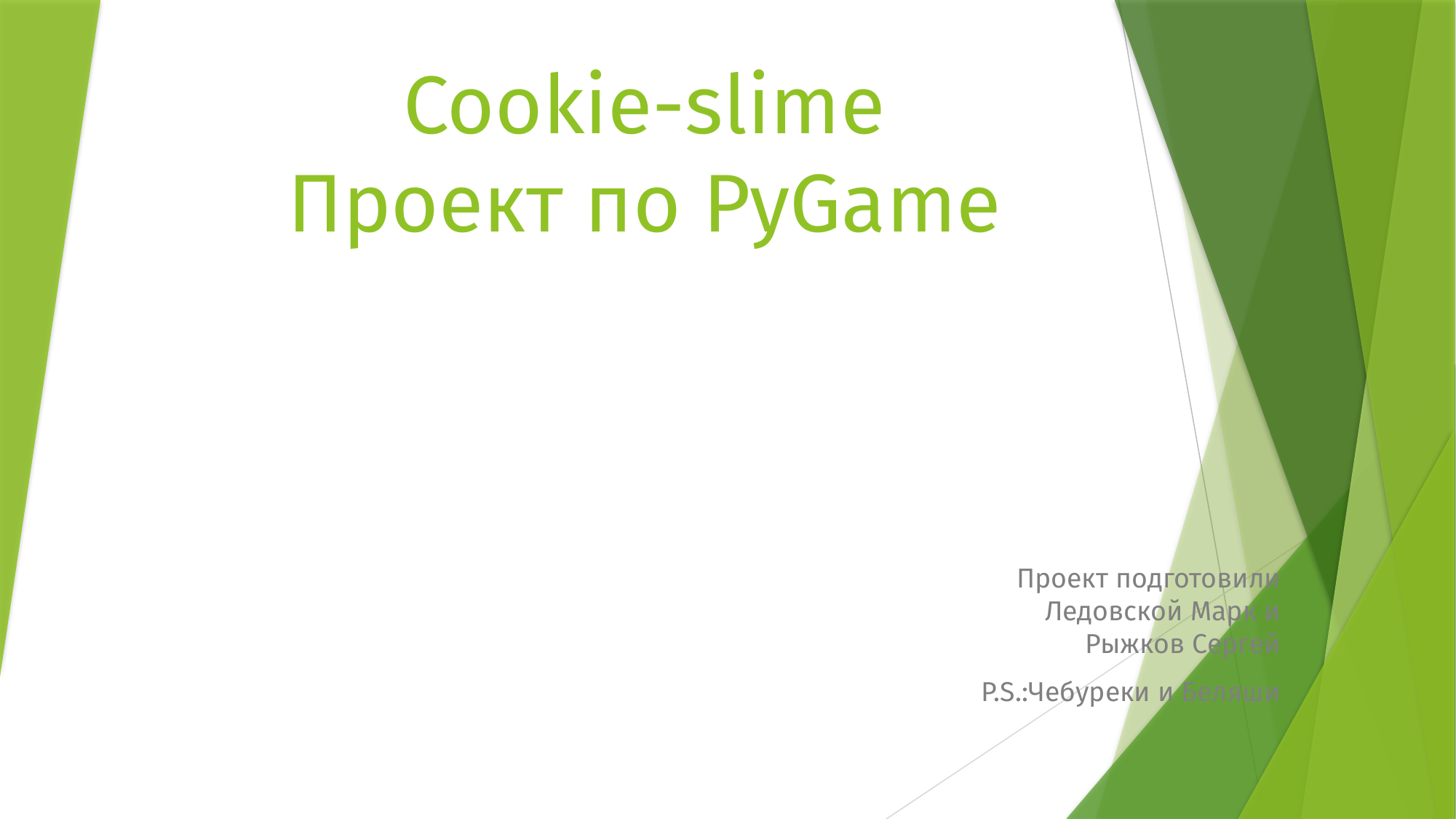

# Cookie-slime Проект по PyGame
Проект подготовили Ледовской Марк и Рыжков Сергей
P.S.:Чебуреки и Беляши